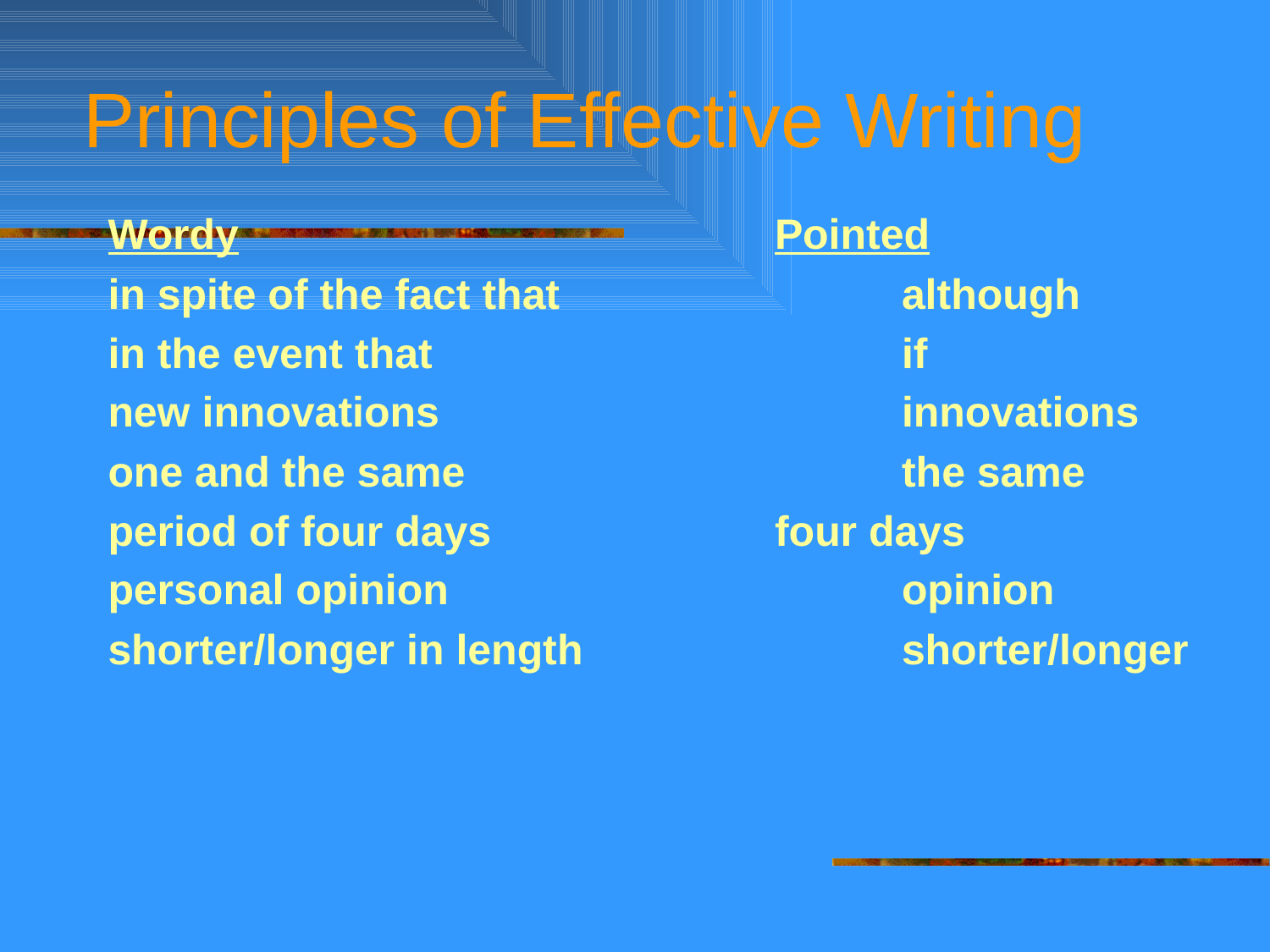

# Principles of Effective Writing
Wordy					Pointed
in spite of the fact that			although
in the event that				if
new innovations				innovations
one and the same				the same
period of four days			four days
personal opinion				opinion
shorter/longer in length			shorter/longer